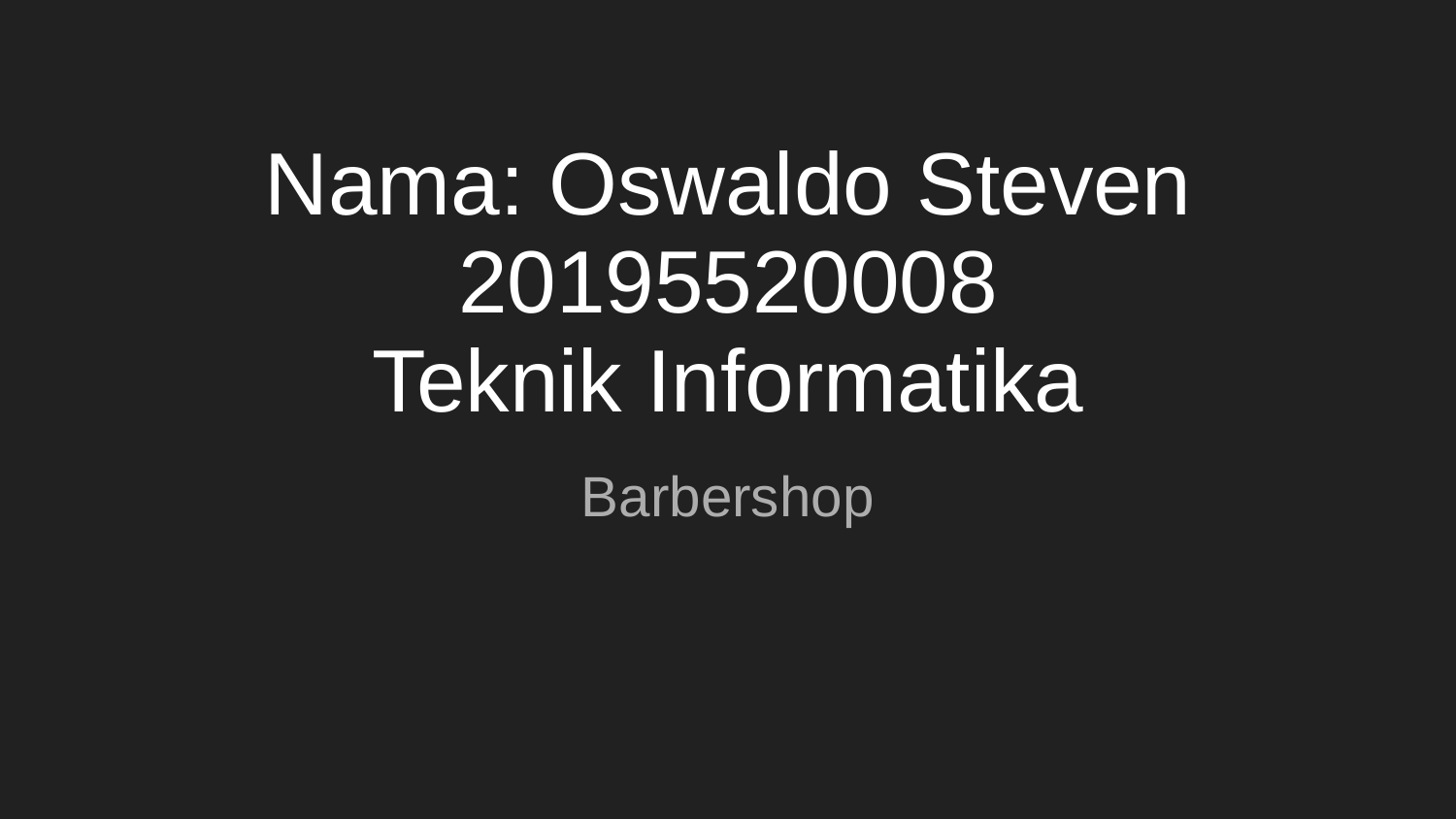

# Nama: Oswaldo Steven
20195520008
Teknik Informatika
Barbershop